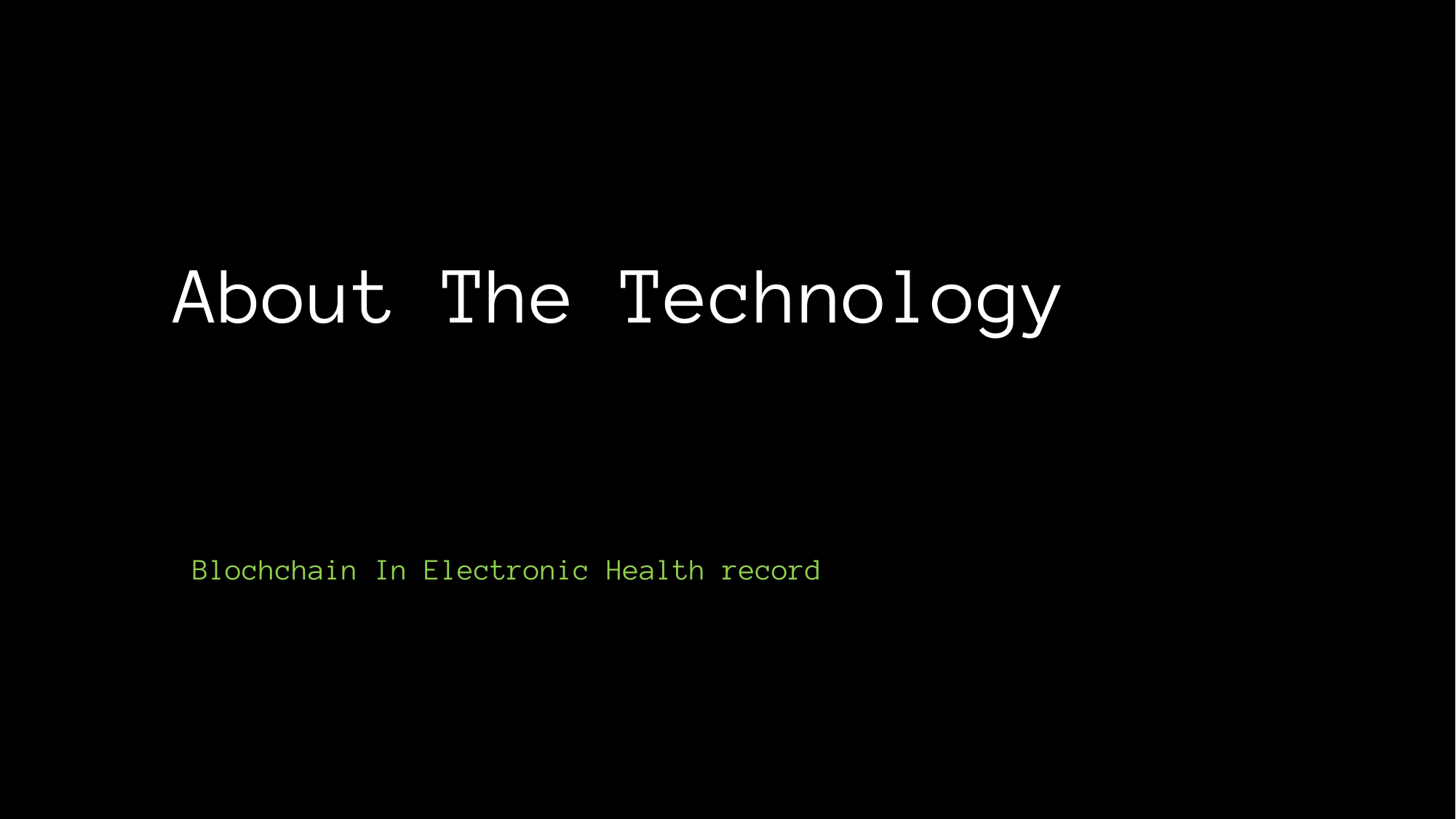

# About The Technology
Blochchain In Electronic Health record